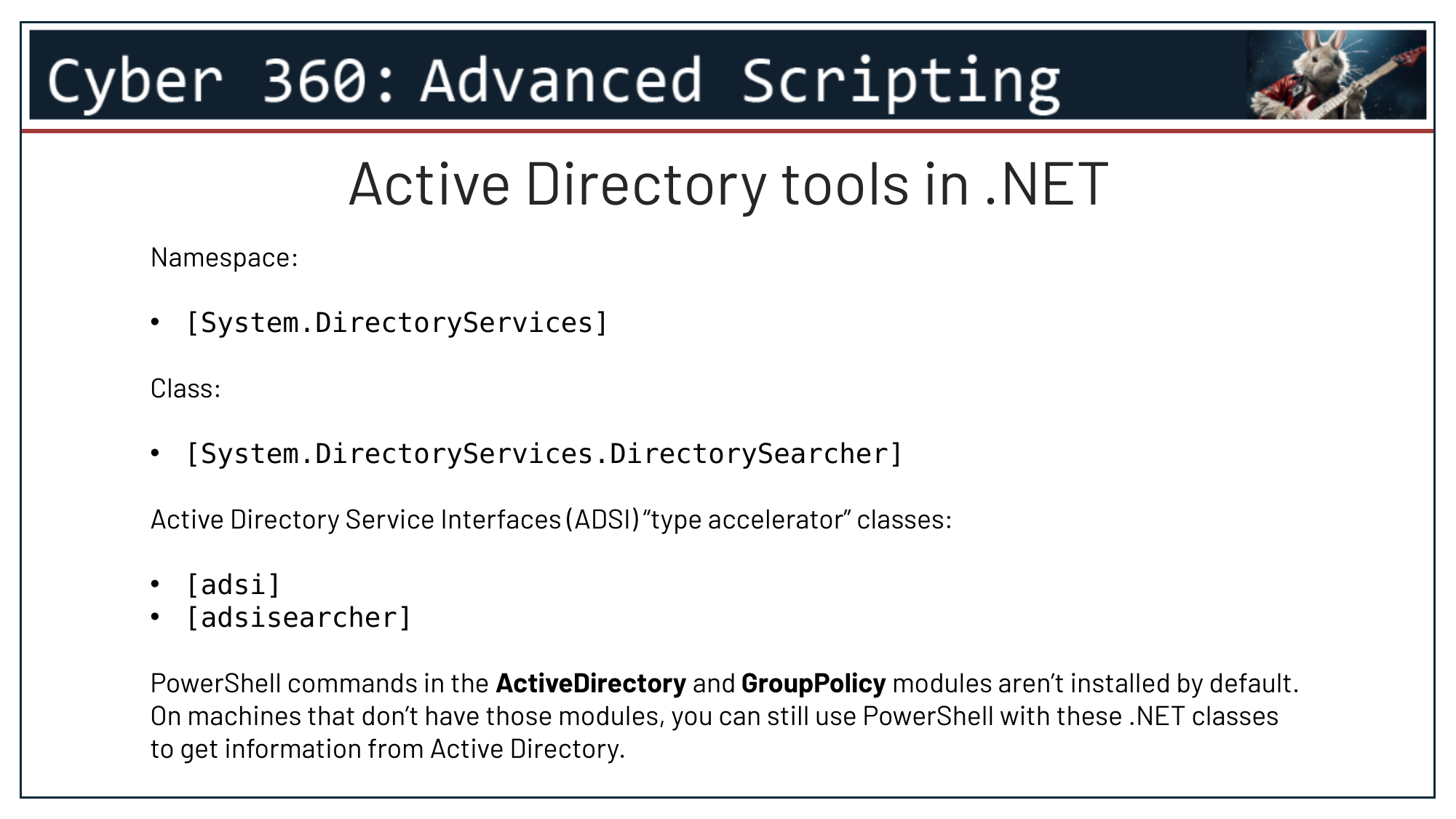

Active Directory tools in .NET
Namespace:

[System.DirectoryServices]

Class:

[System.DirectoryServices.DirectorySearcher]

Active Directory Service Interfaces (ADSI) “type accelerator” classes:

[adsi]
[adsisearcher]

PowerShell commands in the ActiveDirectory and GroupPolicy modules aren’t installed by default. On machines that don’t have those modules, you can still use PowerShell with these .NET classes to get information from Active Directory.